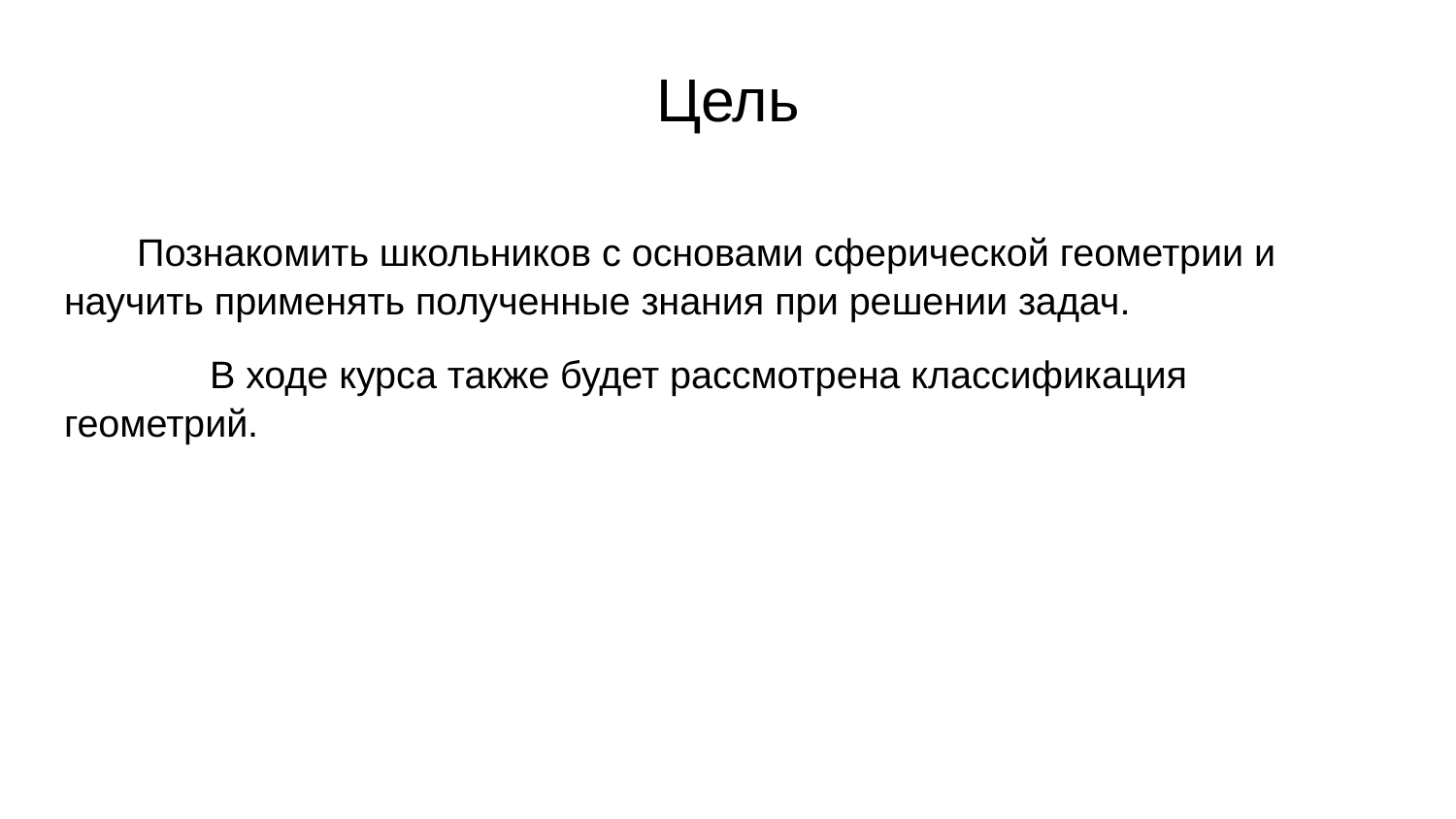

Цель
Познакомить школьников с основами сферической геометрии и научить применять полученные знания при решении задач.
	В ходе курса также будет рассмотрена классификация геометрий.